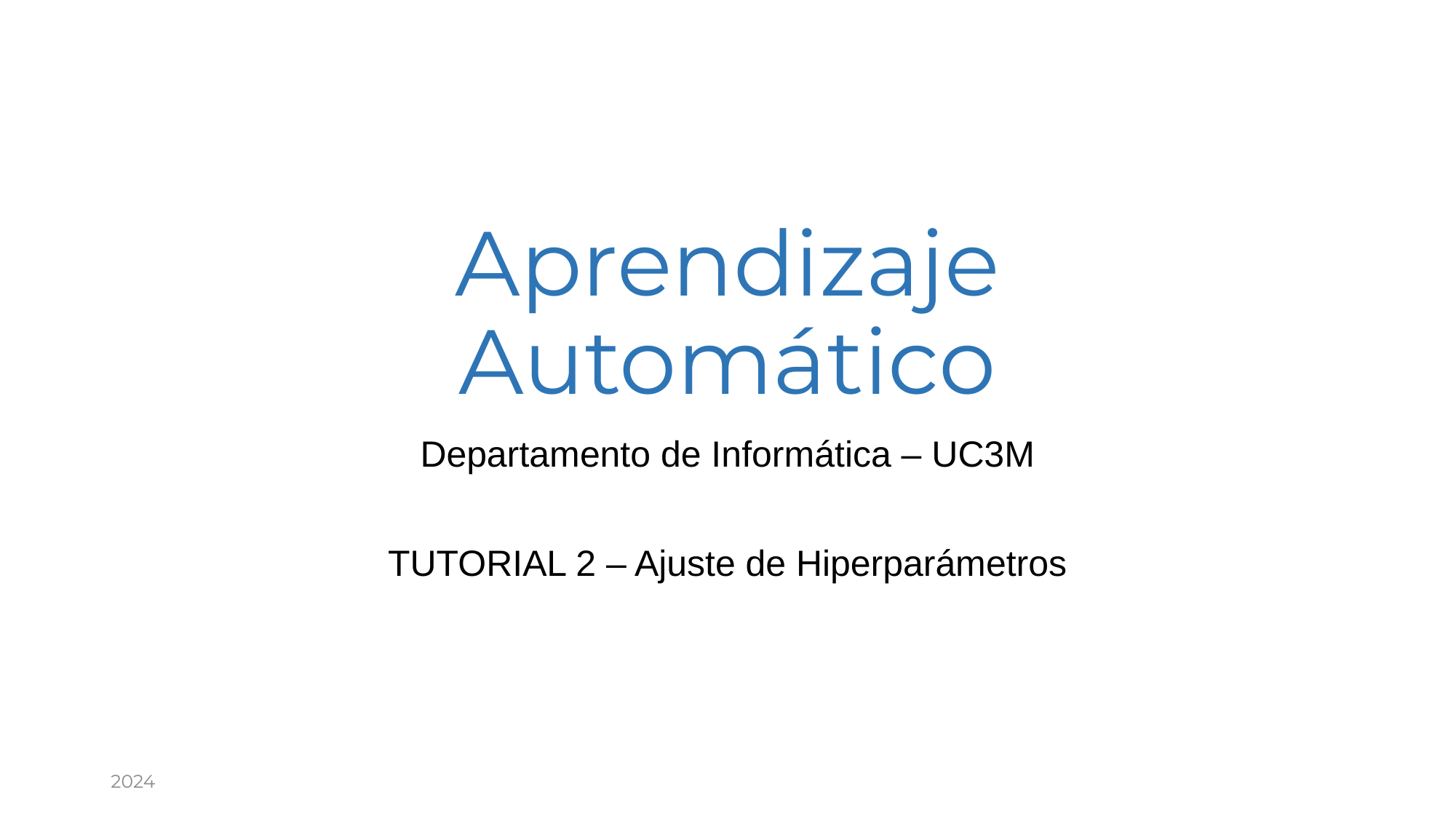

# Aprendizaje Automático
Departamento de Informática – UC3M

TUTORIAL 2 – Ajuste de Hiperparámetros
2024